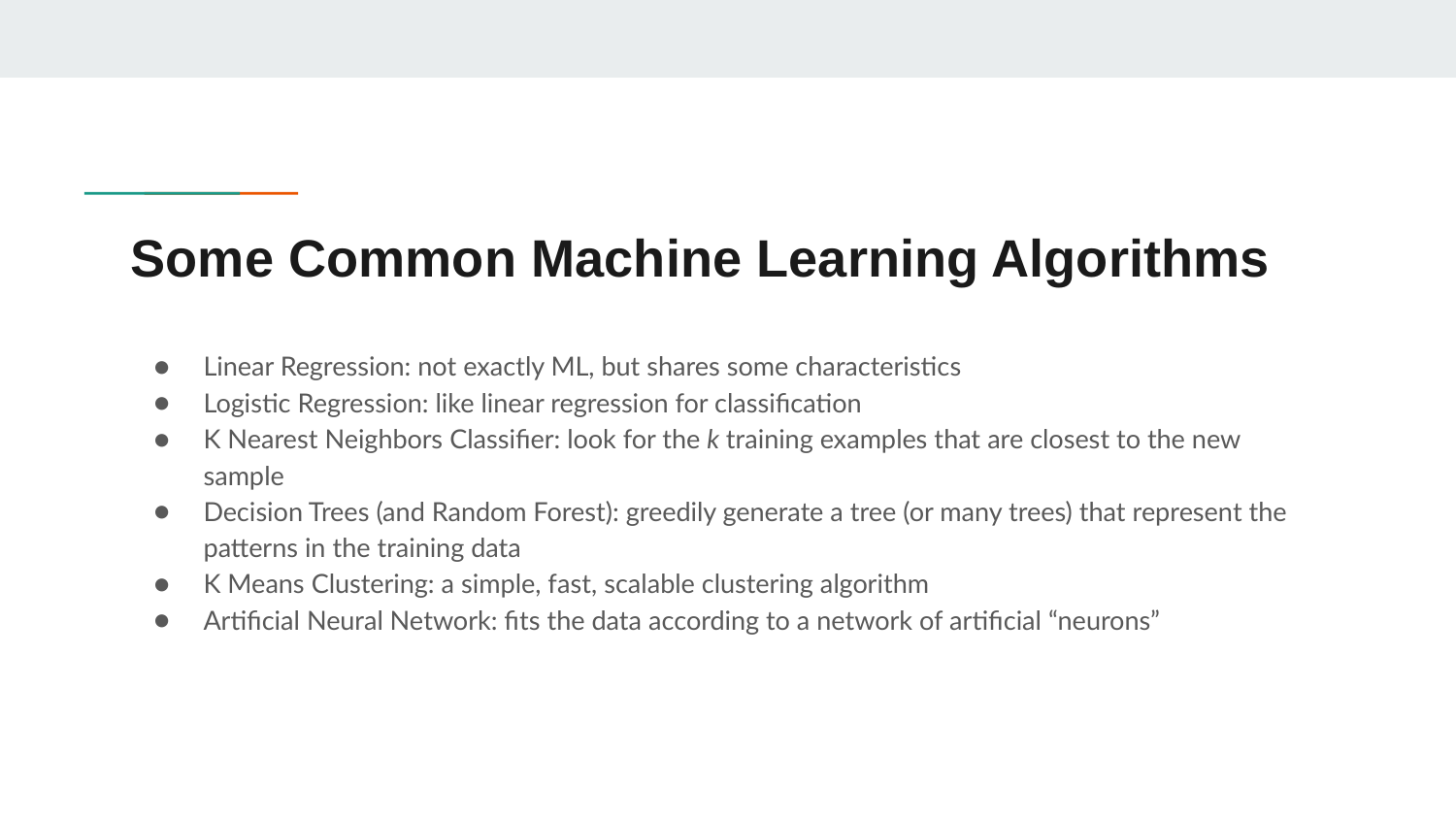

# Some Common Machine Learning Algorithms
Linear Regression: not exactly ML, but shares some characteristics
Logistic Regression: like linear regression for classification
K Nearest Neighbors Classifier: look for the k training examples that are closest to the new sample
Decision Trees (and Random Forest): greedily generate a tree (or many trees) that represent the patterns in the training data
K Means Clustering: a simple, fast, scalable clustering algorithm
Artificial Neural Network: fits the data according to a network of artificial “neurons”